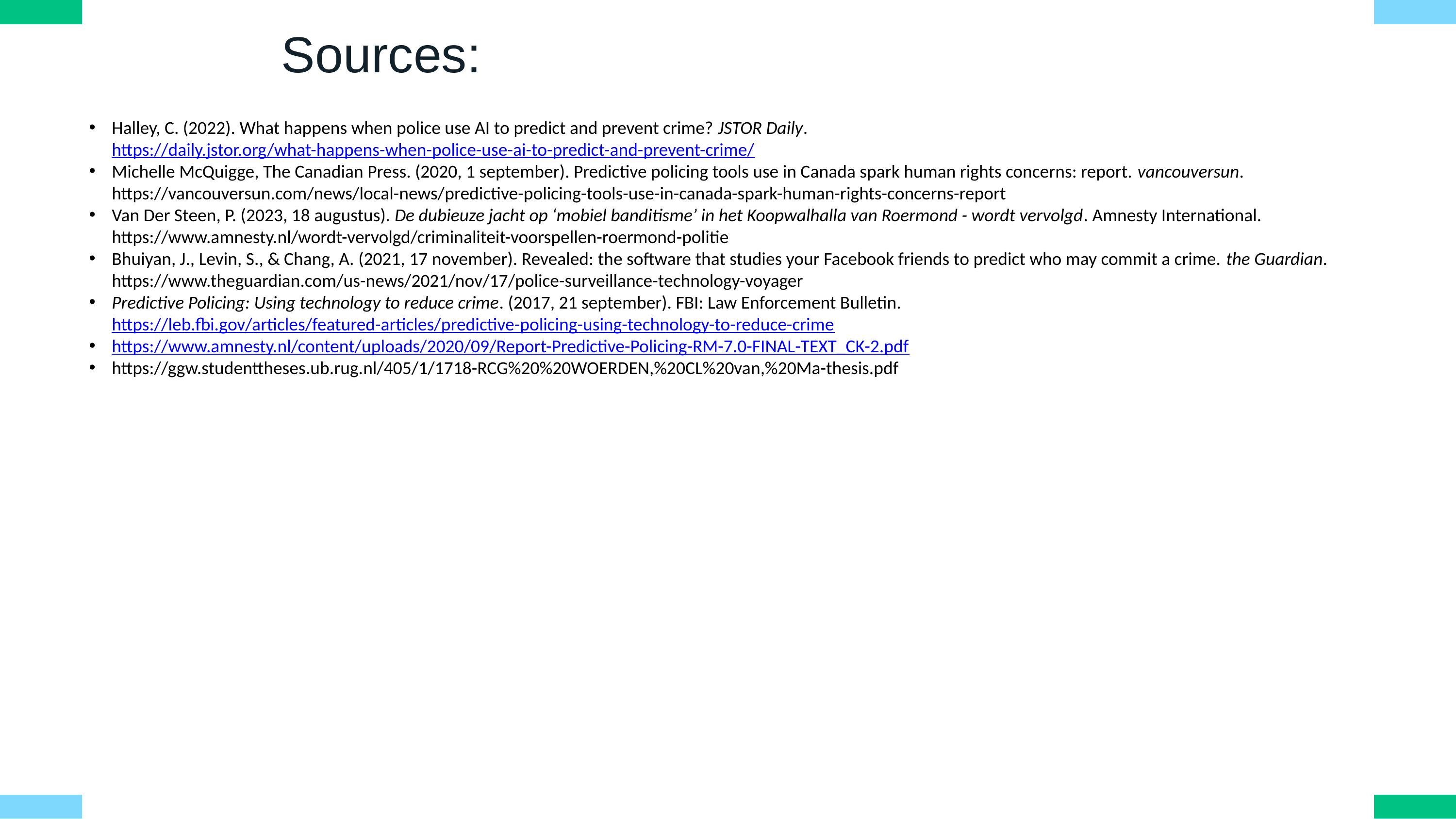

Sources:
Halley, C. (2022). What happens when police use AI to predict and prevent crime? JSTOR Daily. https://daily.jstor.org/what-happens-when-police-use-ai-to-predict-and-prevent-crime/
Michelle McQuigge, The Canadian Press. (2020, 1 september). Predictive policing tools use in Canada spark human rights concerns: report. vancouversun. https://vancouversun.com/news/local-news/predictive-policing-tools-use-in-canada-spark-human-rights-concerns-report
Van Der Steen, P. (2023, 18 augustus). De dubieuze jacht op ‘mobiel banditisme’ in het Koopwalhalla van Roermond - wordt vervolgd. Amnesty International. https://www.amnesty.nl/wordt-vervolgd/criminaliteit-voorspellen-roermond-politie
Bhuiyan, J., Levin, S., & Chang, A. (2021, 17 november). Revealed: the software that studies your Facebook friends to predict who may commit a crime. the Guardian. https://www.theguardian.com/us-news/2021/nov/17/police-surveillance-technology-voyager
Predictive Policing: Using technology to reduce crime. (2017, 21 september). FBI: Law Enforcement Bulletin. https://leb.fbi.gov/articles/featured-articles/predictive-policing-using-technology-to-reduce-crime
https://www.amnesty.nl/content/uploads/2020/09/Report-Predictive-Policing-RM-7.0-FINAL-TEXT_CK-2.pdf
https://ggw.studenttheses.ub.rug.nl/405/1/1718-RCG%20%20WOERDEN,%20CL%20van,%20Ma-thesis.pdf